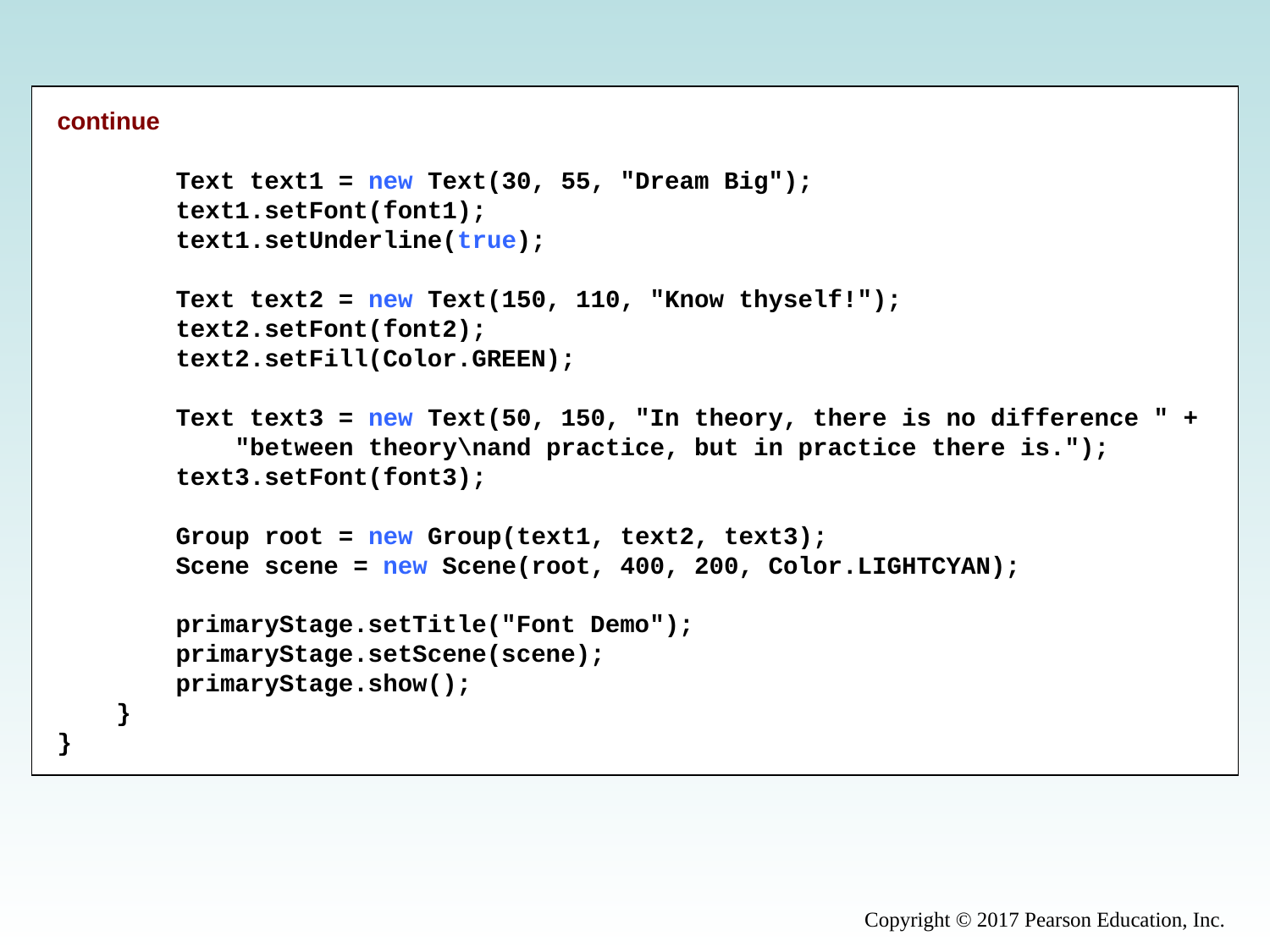

continue

        Text text1 = new Text(30, 55, "Dream Big");
        text1.setFont(font1);
        text1.setUnderline(true);

        Text text2 = new Text(150, 110, "Know thyself!");
        text2.setFont(font2);
        text2.setFill(Color.GREEN);

        Text text3 = new Text(50, 150, "In theory, there is no difference " +
            "between theory\nand practice, but in practice there is.");
        text3.setFont(font3);

        Group root = new Group(text1, text2, text3);
        Scene scene = new Scene(root, 400, 200, Color.LIGHTCYAN);

        primaryStage.setTitle("Font Demo");
        primaryStage.setScene(scene);
        primaryStage.show();
    }
}
Copyright © 2017 Pearson Education, Inc.